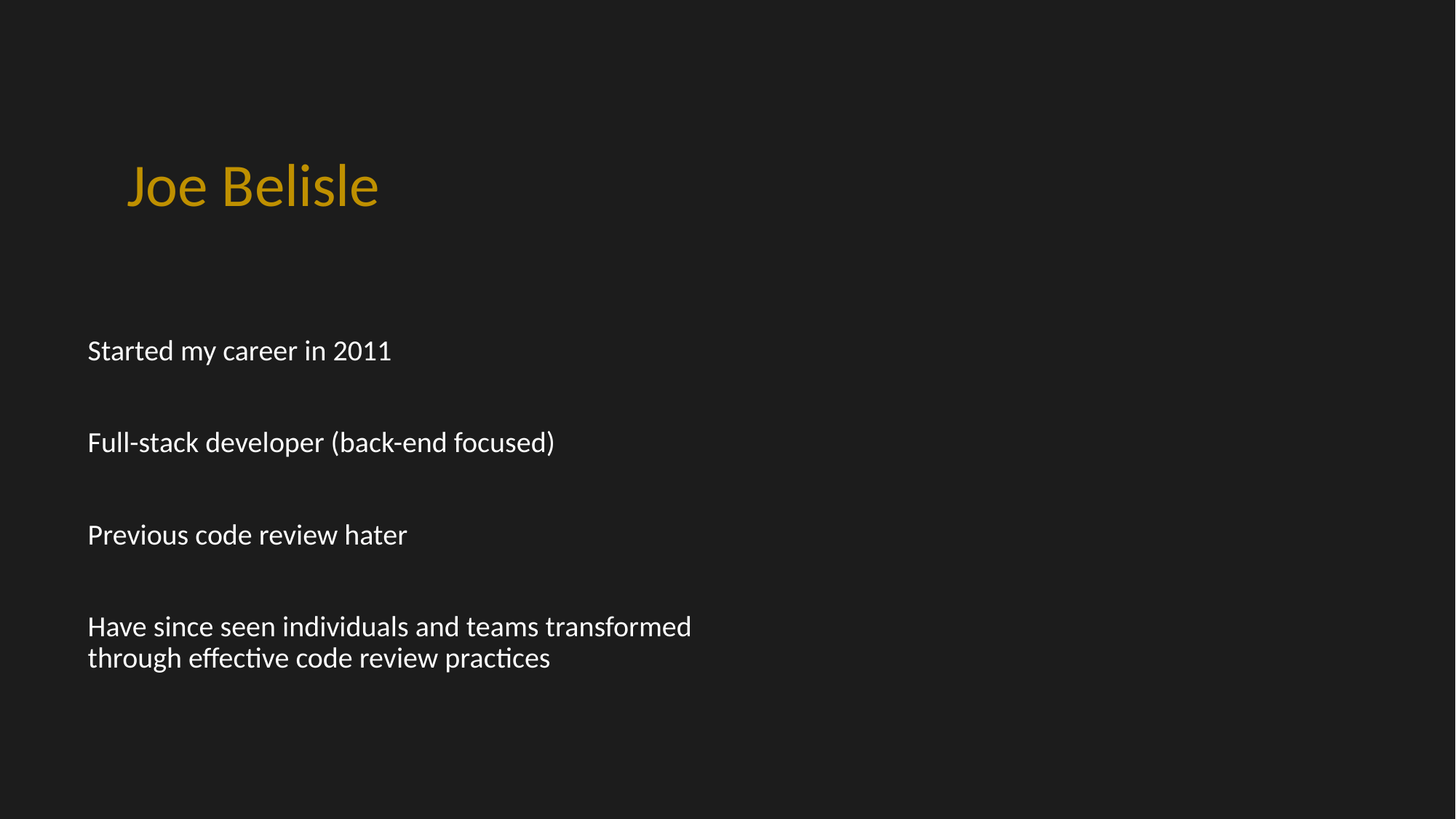

# Joe Belisle
Started my career in 2011

Full-stack developer (back-end focused)

Previous code review hater

Have since seen individuals and teams transformed through effective code review practices